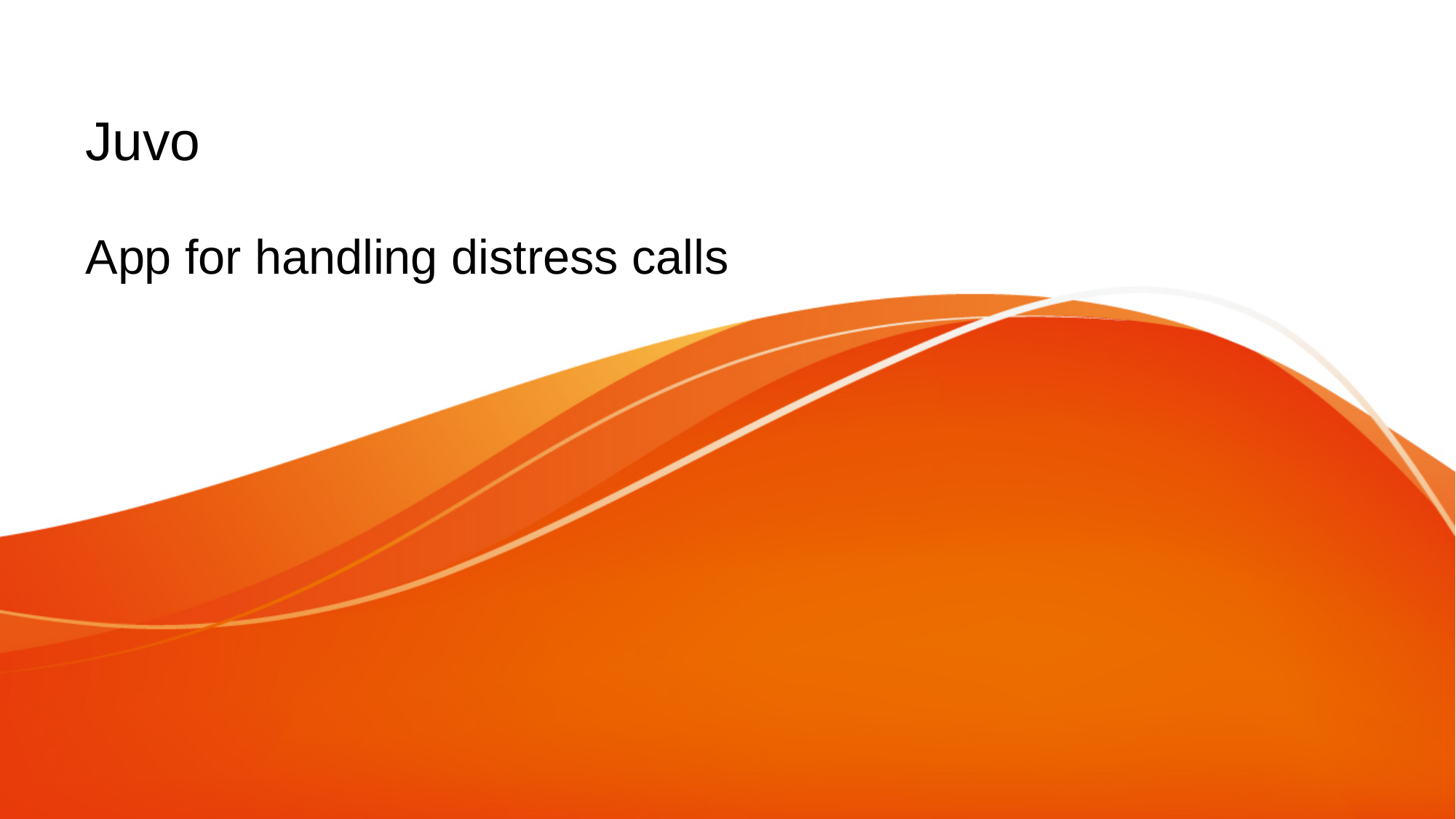

# Juvo
App for handling distress calls